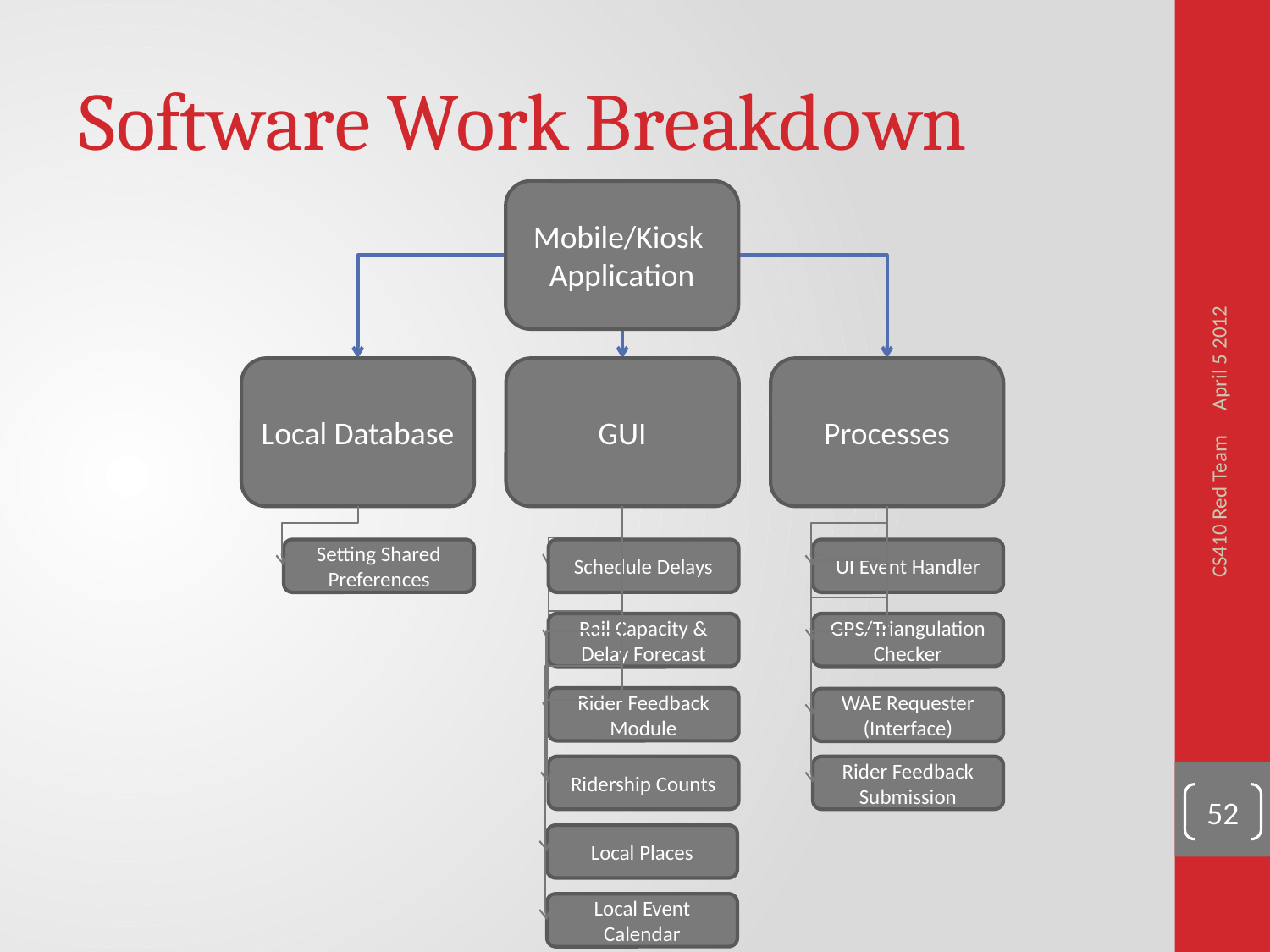

# Software Work Breakdown
Mobile/Kiosk  Application
April 5 2012
Local Database
GUI
Processes
GUI
Setting Shared Preferences
Schedule Delays
UI Event Handler
CS410 Red Team
GPS/Triangulation Checker
Rail Capacity & Delay Forecast
Rider Feedback Module
WAE Requester (Interface)
Ridership Counts
Rider Feedback Submission
52
Local Places
Local Event Calendar